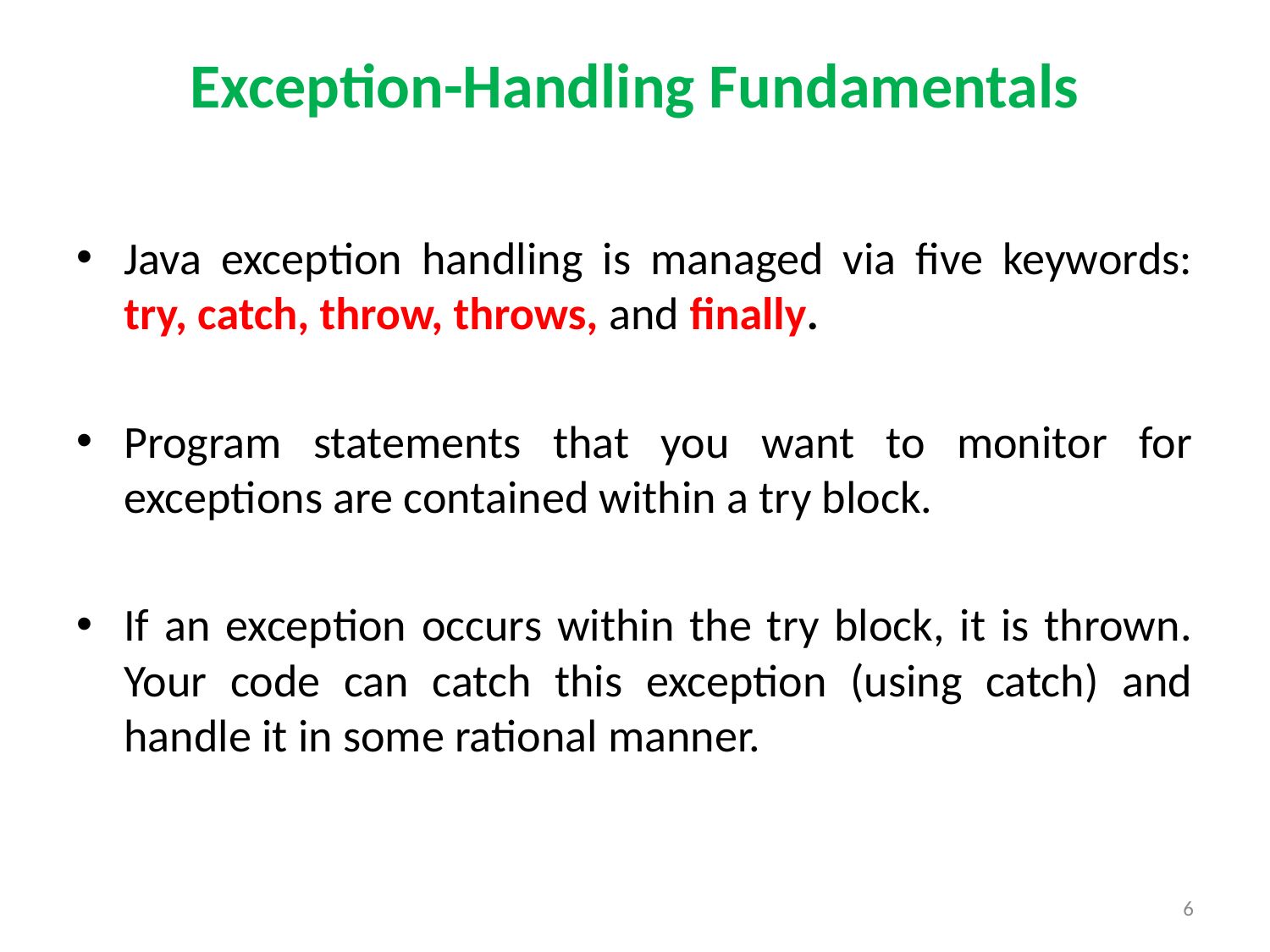

# Exception-Handling Fundamentals
Java exception handling is managed via five keywords: try, catch, throw, throws, and finally.

Program statements that you want to monitor for exceptions are contained within a try block.

If an exception occurs within the try block, it is thrown. Your code can catch this exception (using catch) and handle it in some rational manner.

6